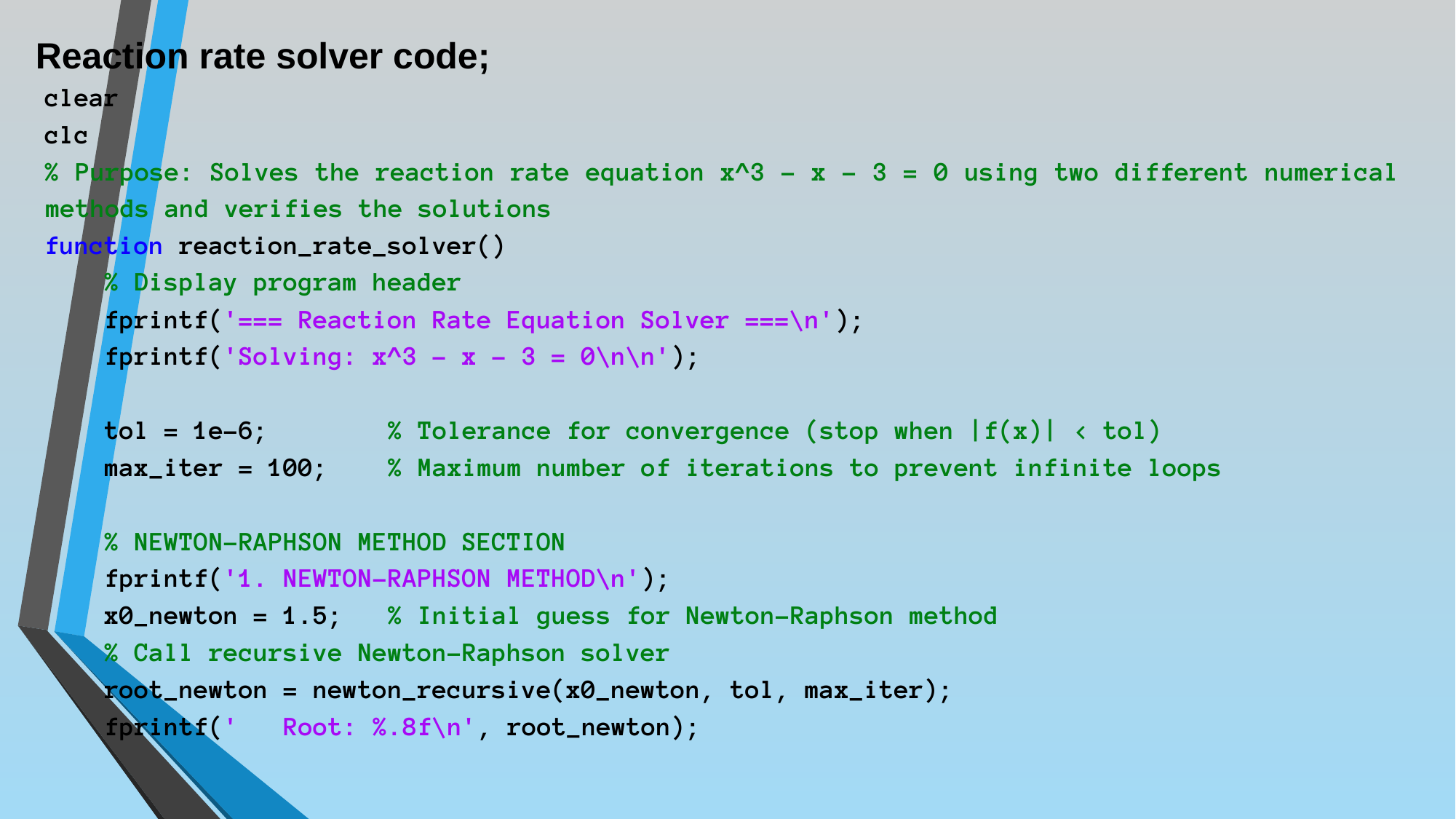

Reaction rate solver code;
clear
clc
% Purpose: Solves the reaction rate equation x^3 - x - 3 = 0 using two different numerical methods and verifies the solutions
function reaction_rate_solver()
    % Display program header
    fprintf('=== Reaction Rate Equation Solver ===\n');
    fprintf('Solving: x^3 - x - 3 = 0\n\n');

    tol = 1e-6;        % Tolerance for convergence (stop when |f(x)| < tol)
    max_iter = 100;    % Maximum number of iterations to prevent infinite loops

    % NEWTON-RAPHSON METHOD SECTION
    fprintf('1. NEWTON-RAPHSON METHOD\n');
    x0_newton = 1.5;   % Initial guess for Newton-Raphson method
    % Call recursive Newton-Raphson solver
    root_newton = newton_recursive(x0_newton, tol, max_iter);
    fprintf('   Root: %.8f\n', root_newton);